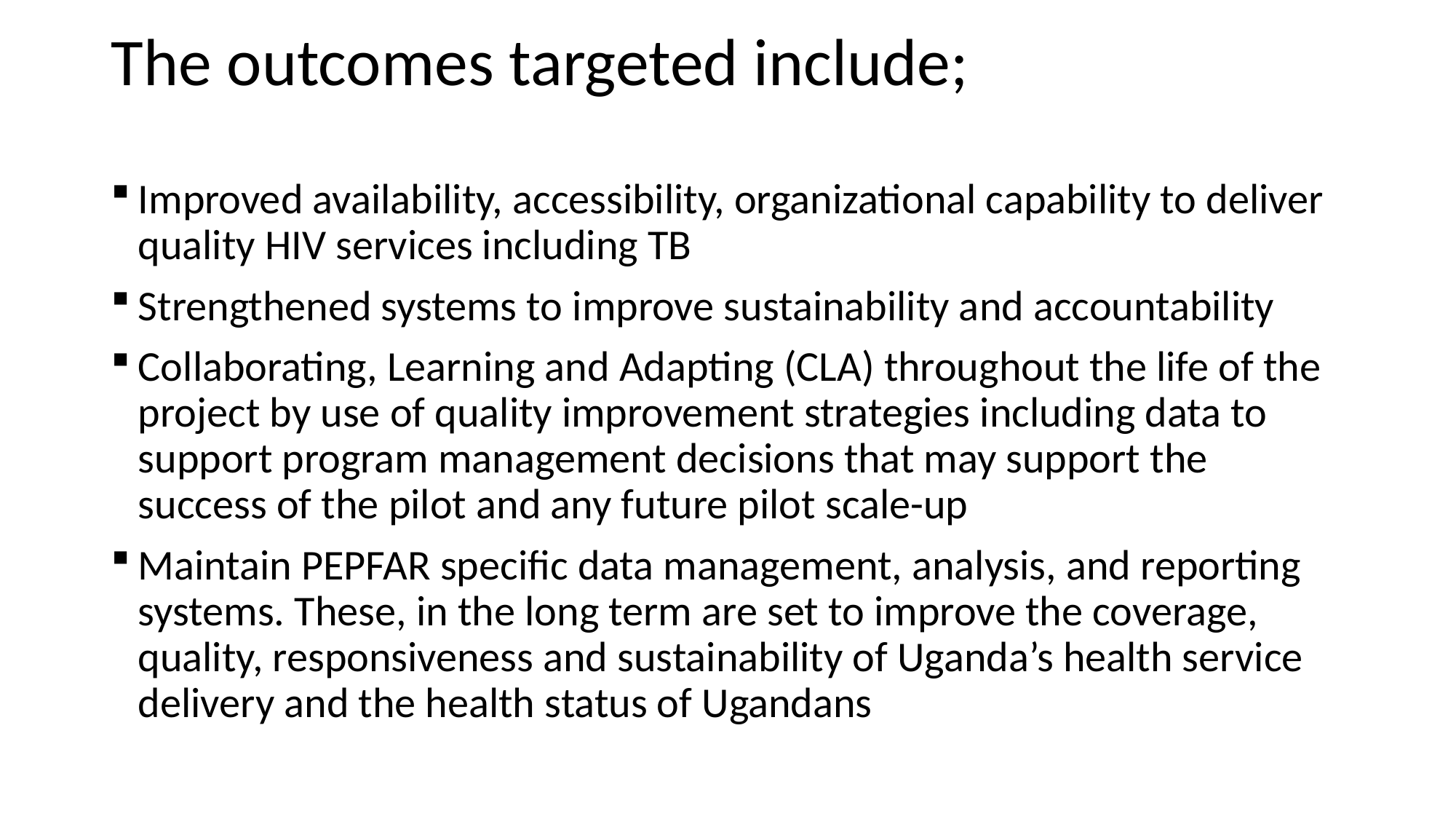

# The outcomes targeted include;
Improved availability, accessibility, organizational capability to deliver quality HIV services including TB
Strengthened systems to improve sustainability and accountability
Collaborating, Learning and Adapting (CLA) throughout the life of the project by use of quality improvement strategies including data to support program management decisions that may support the success of the pilot and any future pilot scale-up
Maintain PEPFAR specific data management, analysis, and reporting systems. These, in the long term are set to improve the coverage, quality, responsiveness and sustainability of Uganda’s health service delivery and the health status of Ugandans